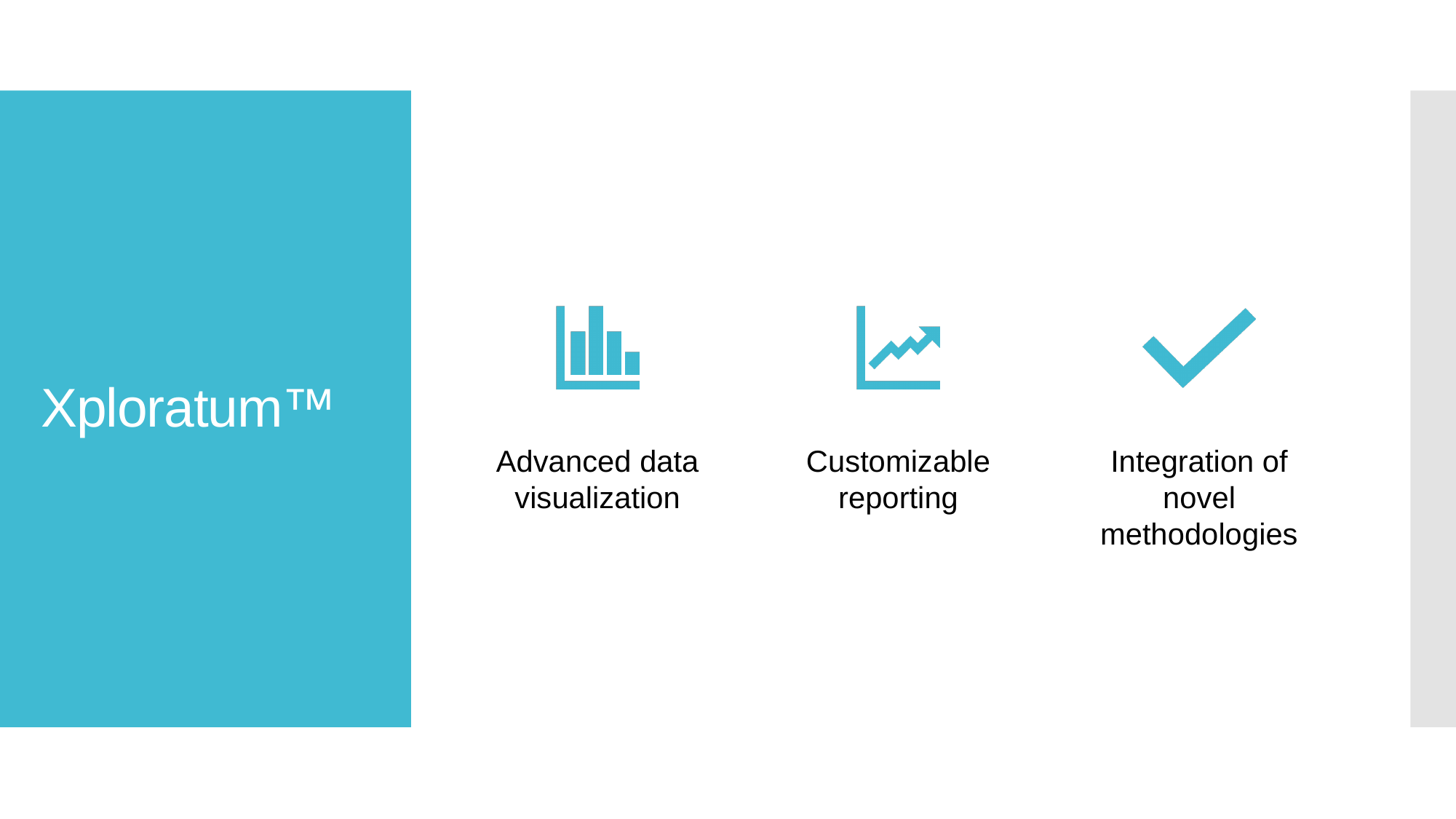

Advanced data visualization
Customizable reporting
Integration of novel methodologies
# Xploratum™